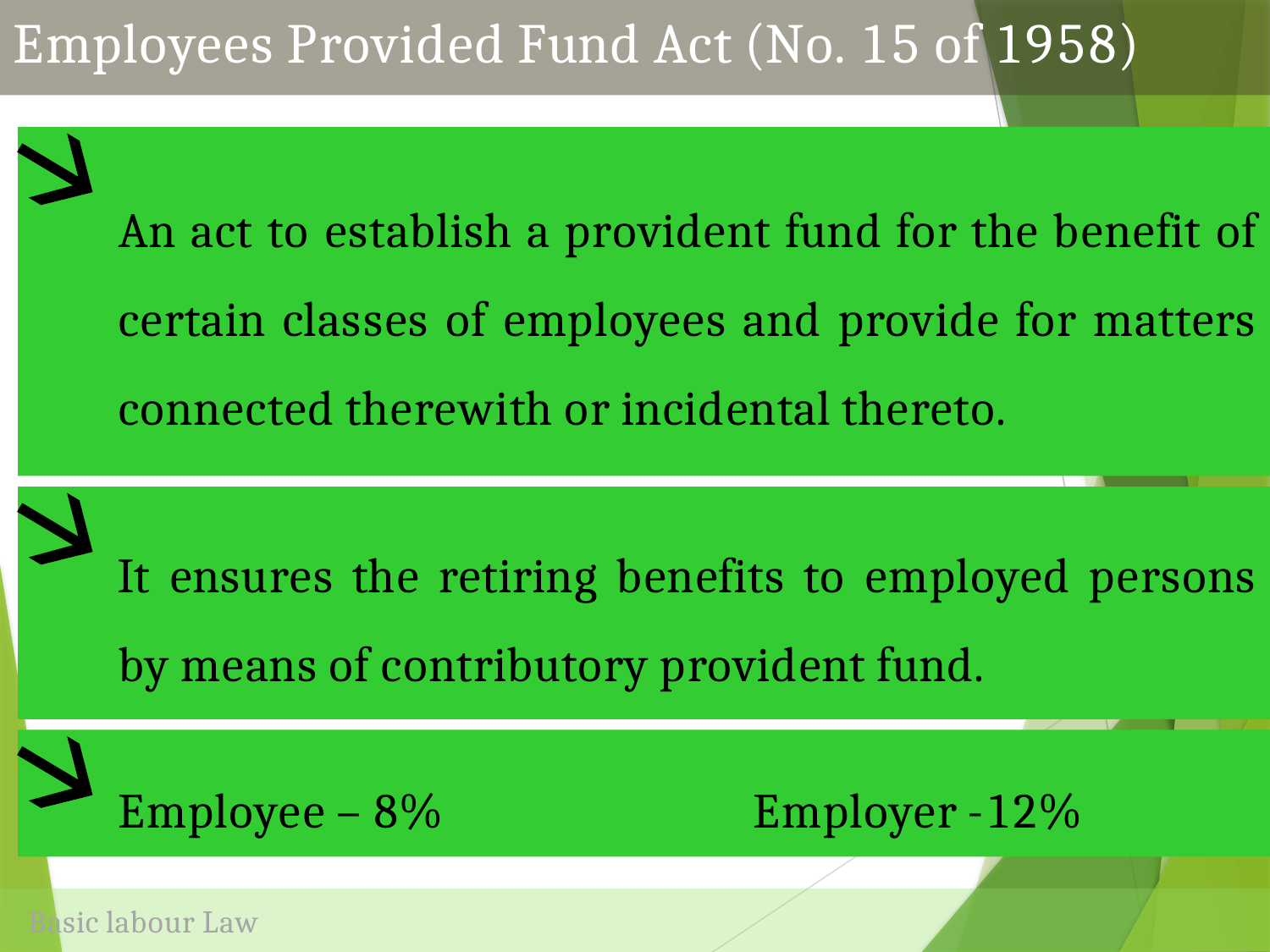

Employees Provided Fund Act (No. 15 of 1958)
An act to establish a provident fund for the benefit of certain classes of employees and provide for matters connected therewith or incidental thereto.

It ensures the retiring benefits to employed persons by means of contributory provident fund.

Employee – 8% 			Employer -12%

Basic labour Law